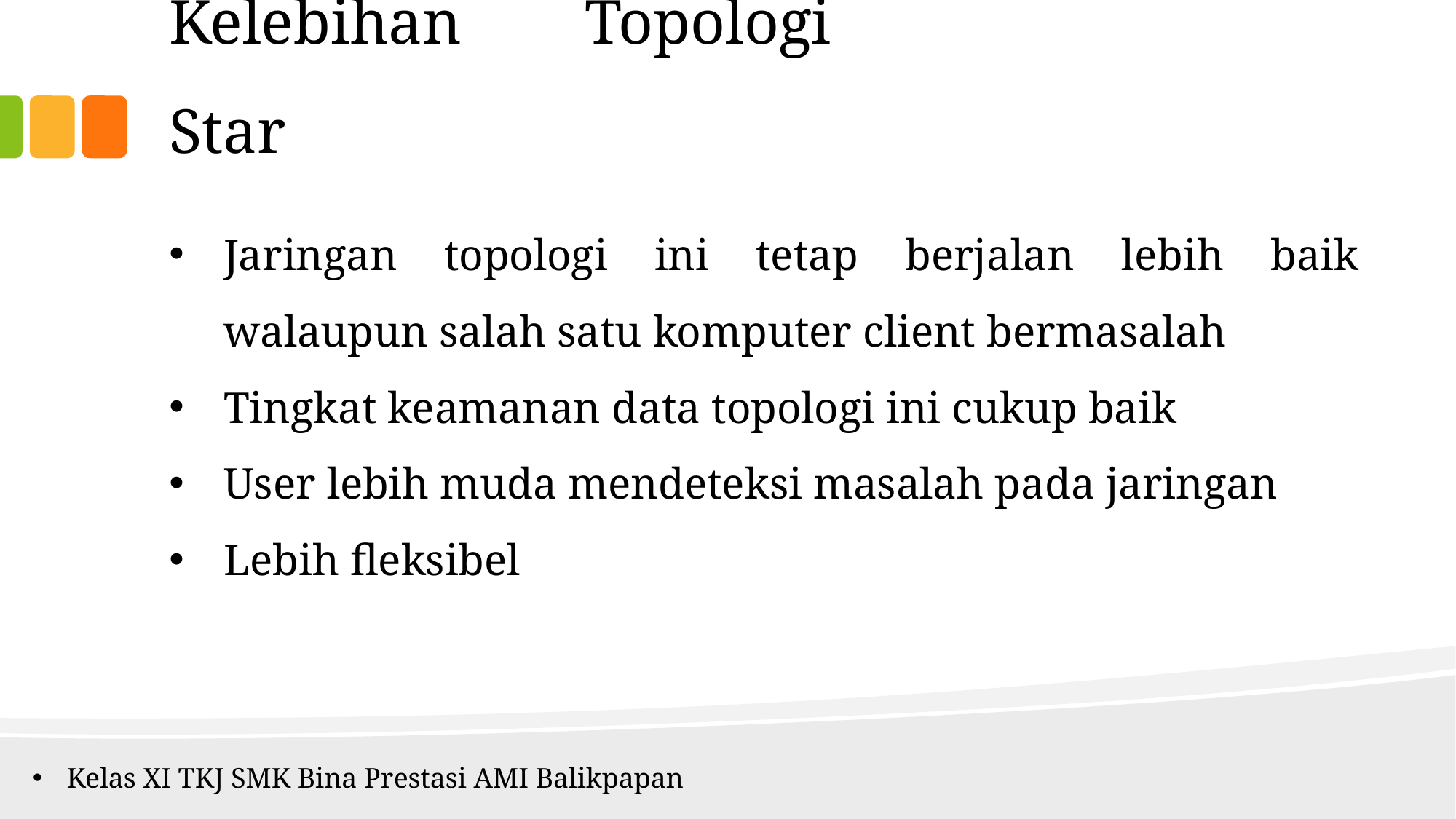

Kelebihan Topologi Star
Jaringan topologi ini tetap berjalan lebih baik walaupun salah satu komputer client bermasalah
Tingkat keamanan data topologi ini cukup baik
User lebih muda mendeteksi masalah pada jaringan
Lebih fleksibel
Kelas XI TKJ SMK Bina Prestasi AMI Balikpapan